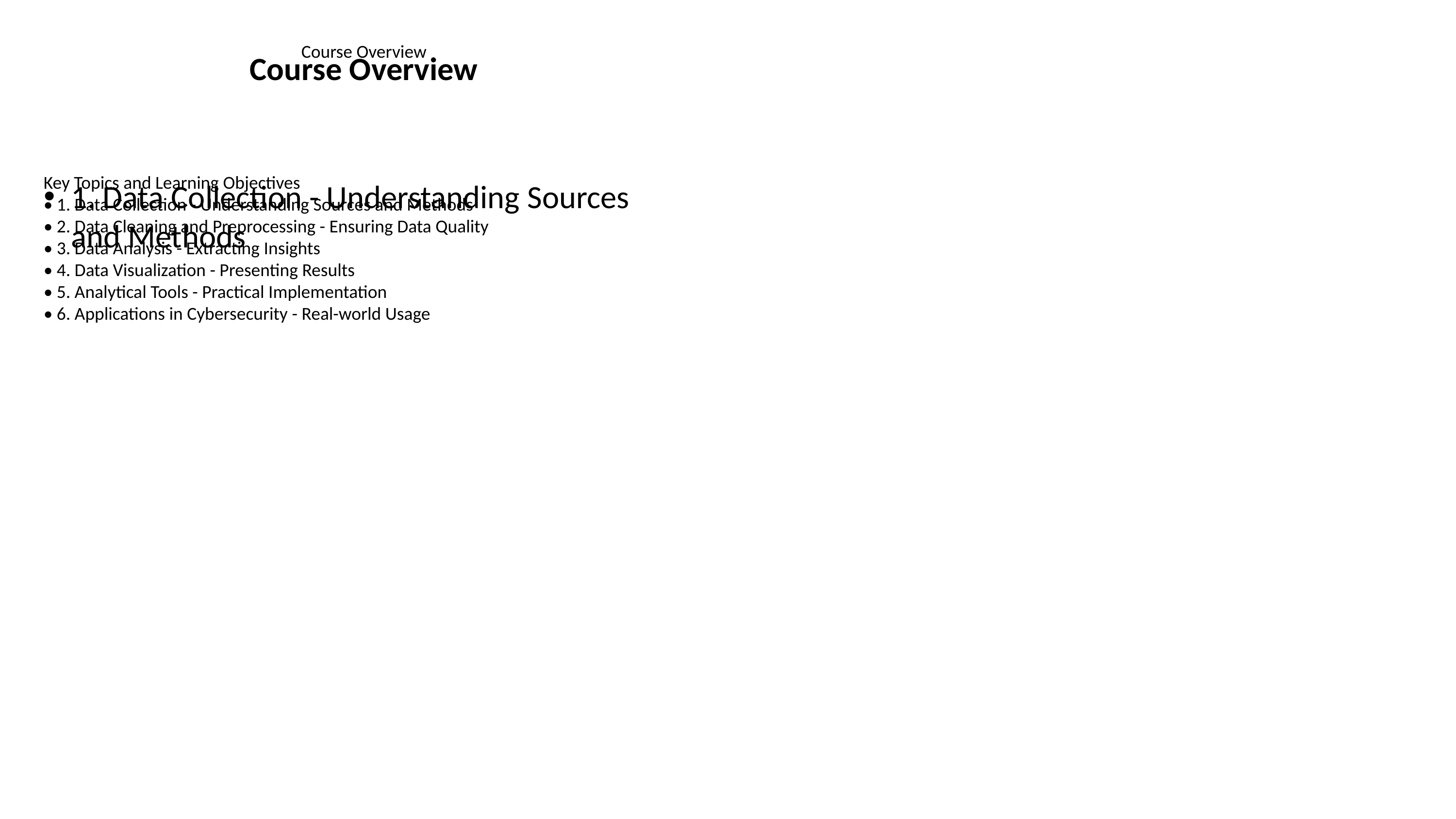

# Course Overview
Course Overview

1. Data Collection - Understanding Sources and Methods

Key Topics and Learning Objectives
• 1. Data Collection - Understanding Sources and Methods
• 2. Data Cleaning and Preprocessing - Ensuring Data Quality
• 3. Data Analysis - Extracting Insights
• 4. Data Visualization - Presenting Results
• 5. Analytical Tools - Practical Implementation
• 6. Applications in Cybersecurity - Real-world Usage